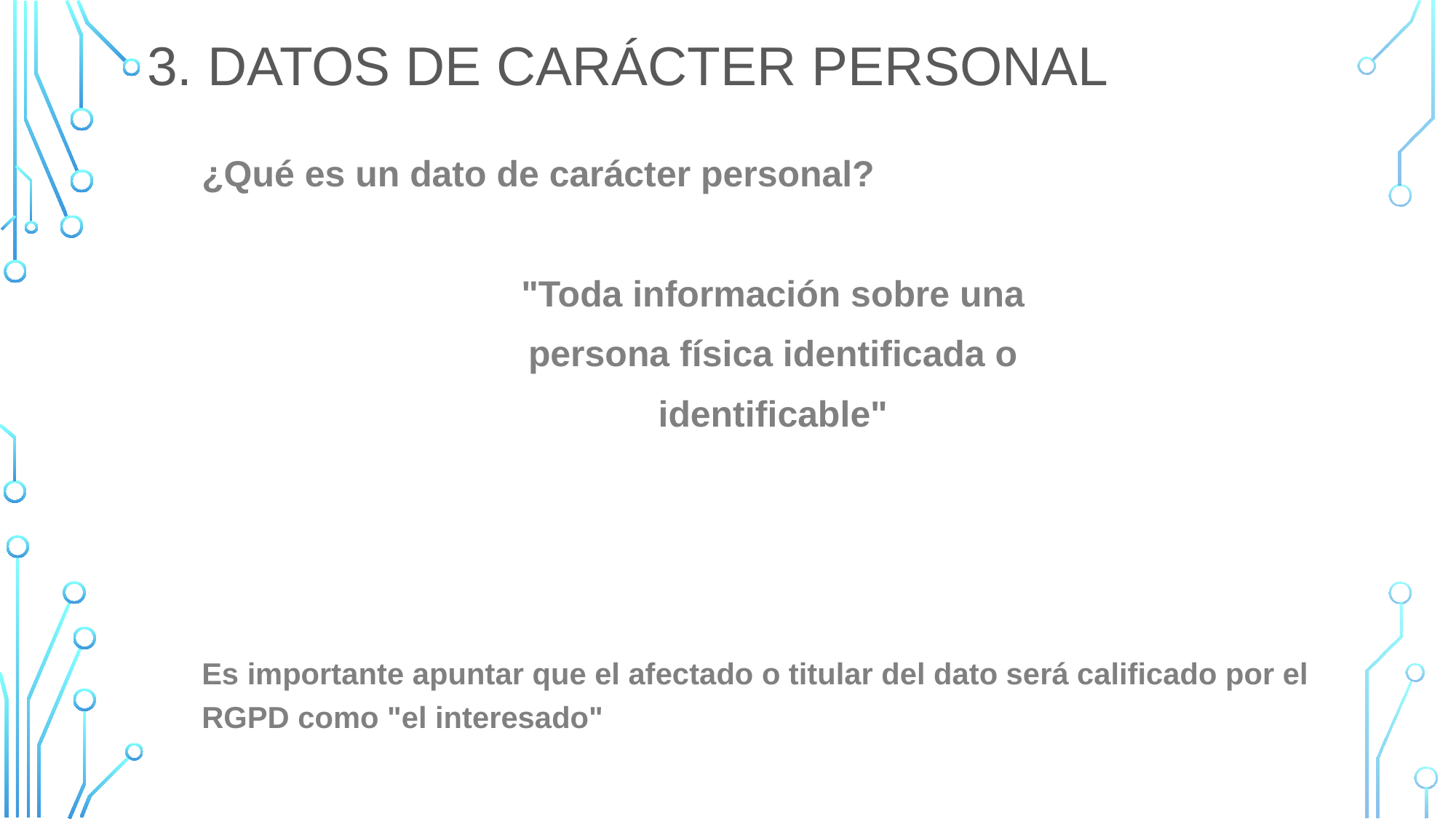

# 3. Datos de carácter personal
¿Qué es un dato de carácter personal?

"Toda información sobre una
persona física identificada o
identificable"

Es importante apuntar que el afectado o titular del dato será calificado por el RGPD como "el interesado"